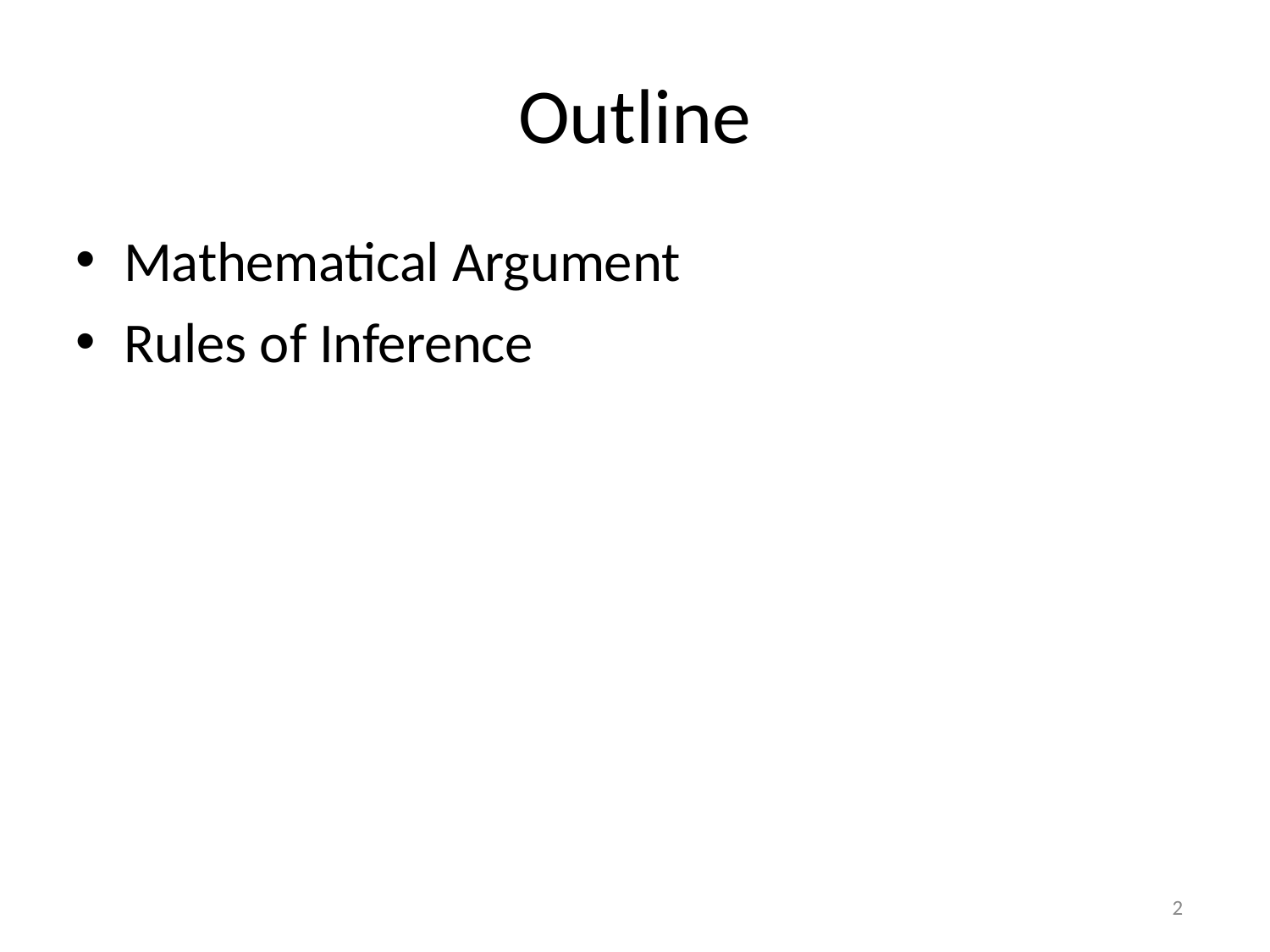

# Outline
Mathematical Argument
Rules of Inference
Dept. of Computer Science & Engineering, MAIT
2